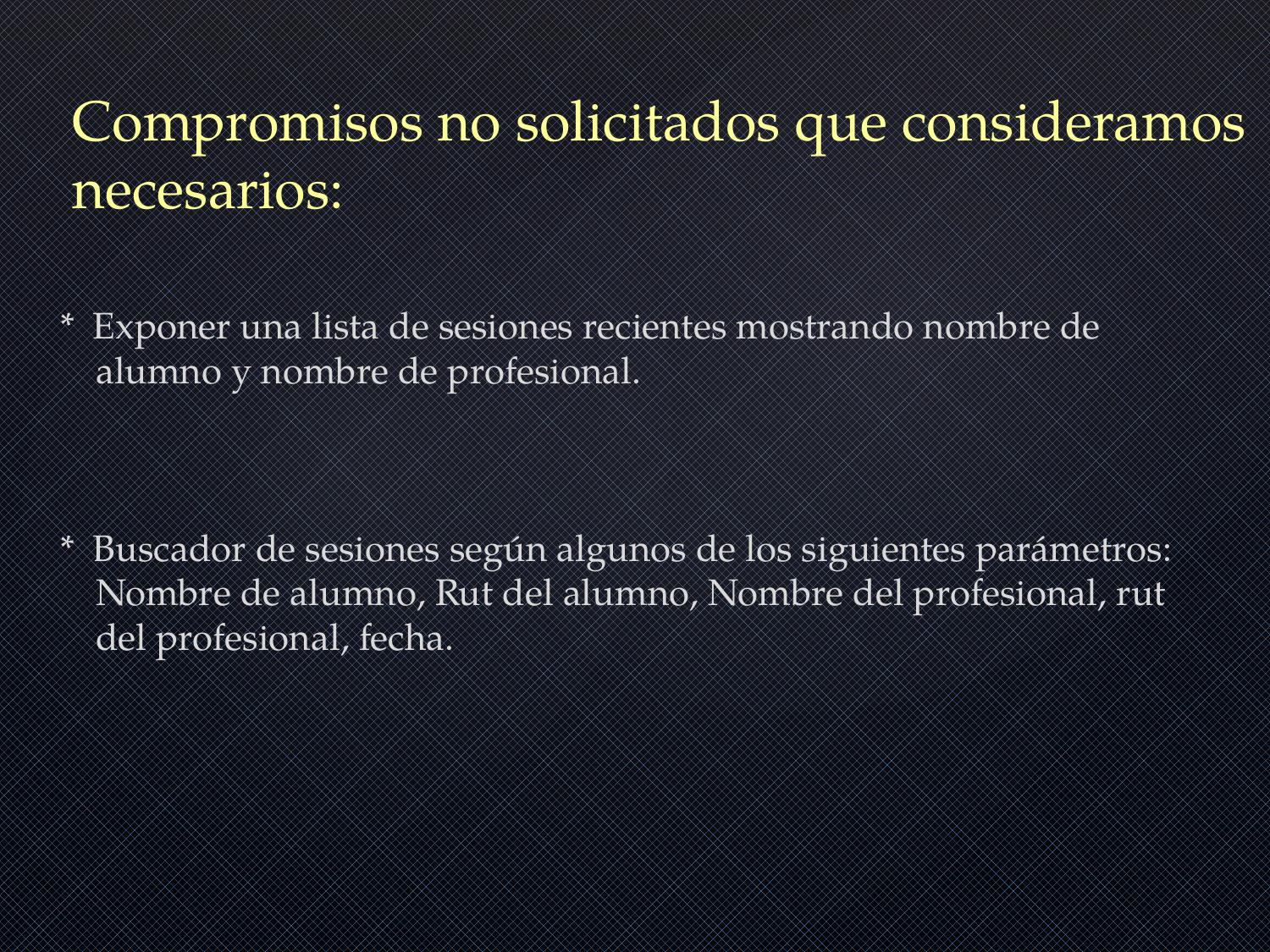

# Compromisos no solicitados que consideramos necesarios:
*  Exponer una lista de sesiones recientes mostrando nombre de alumno y nombre de profesional.

*  Buscador de sesiones según algunos de los siguientes parámetros: Nombre de alumno, Rut del alumno, Nombre del profesional, rut del profesional, fecha.